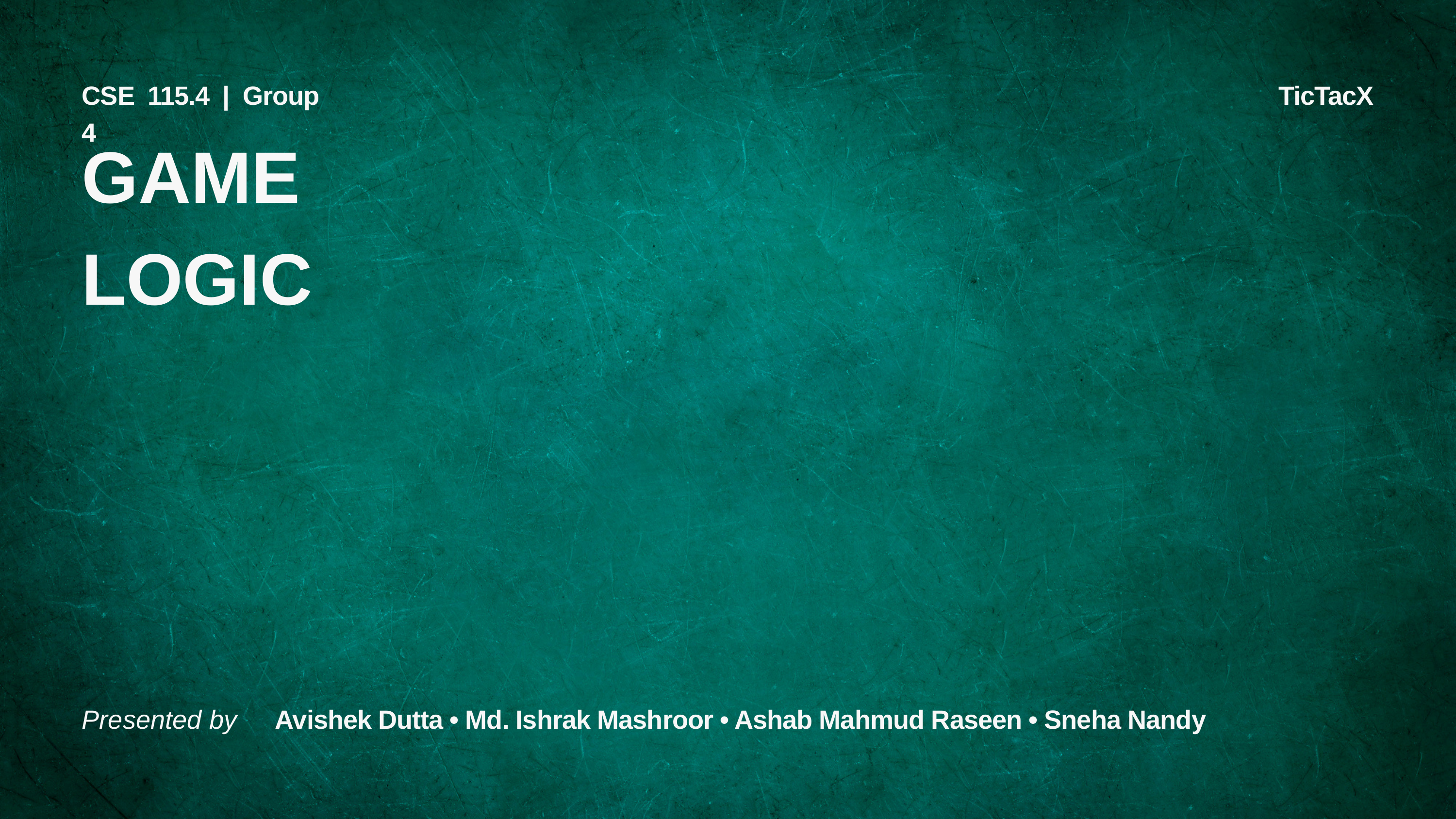

CSE 115.4 | Group 4
TicTacX
GAME LOGIC
Presented by
Avishek Dutta • Md. Ishrak Mashroor • Ashab Mahmud Raseen • Sneha Nandy